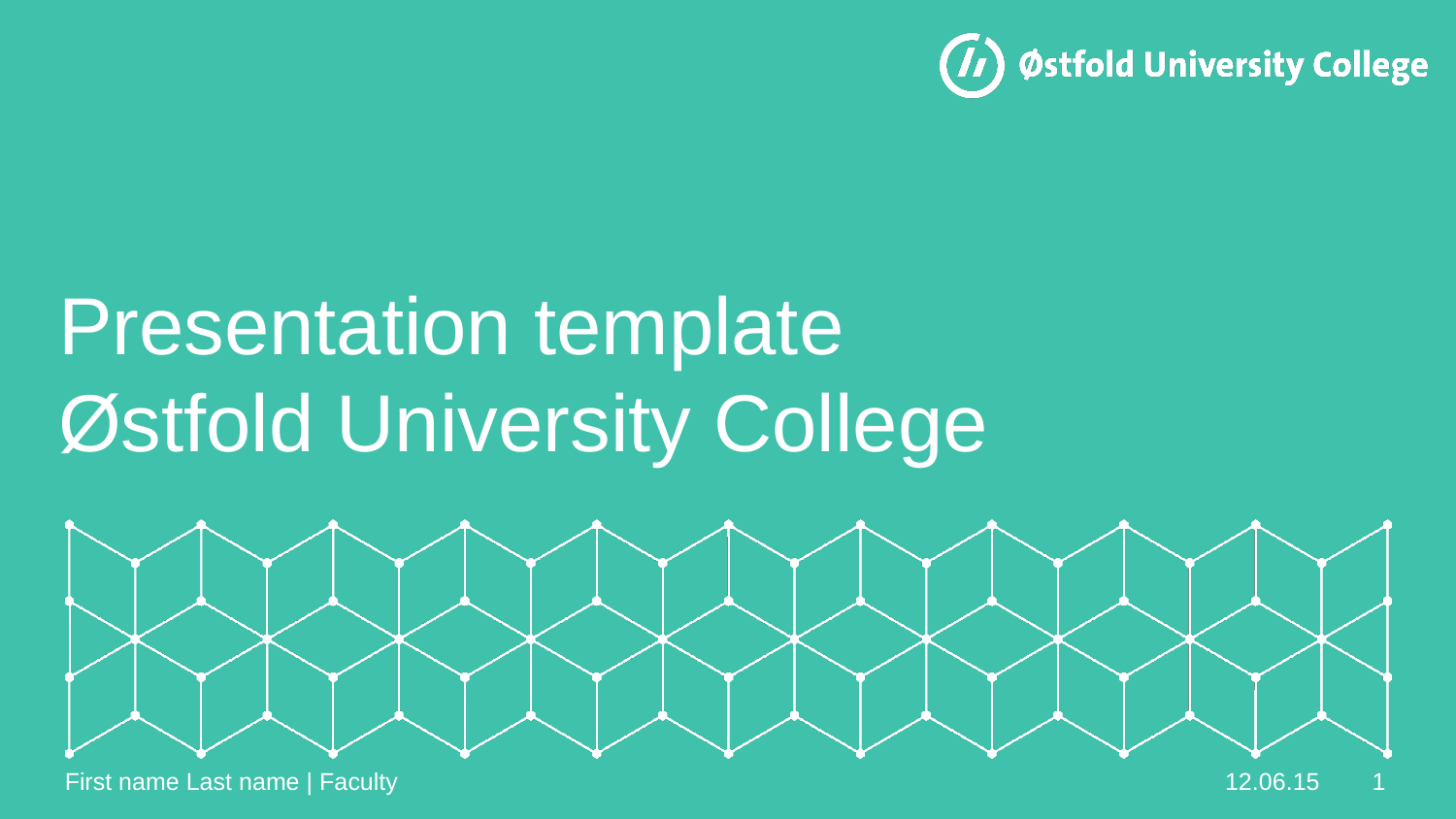

# Presentation template Østfold University College
First name Last name | Faculty
1
12.06.15